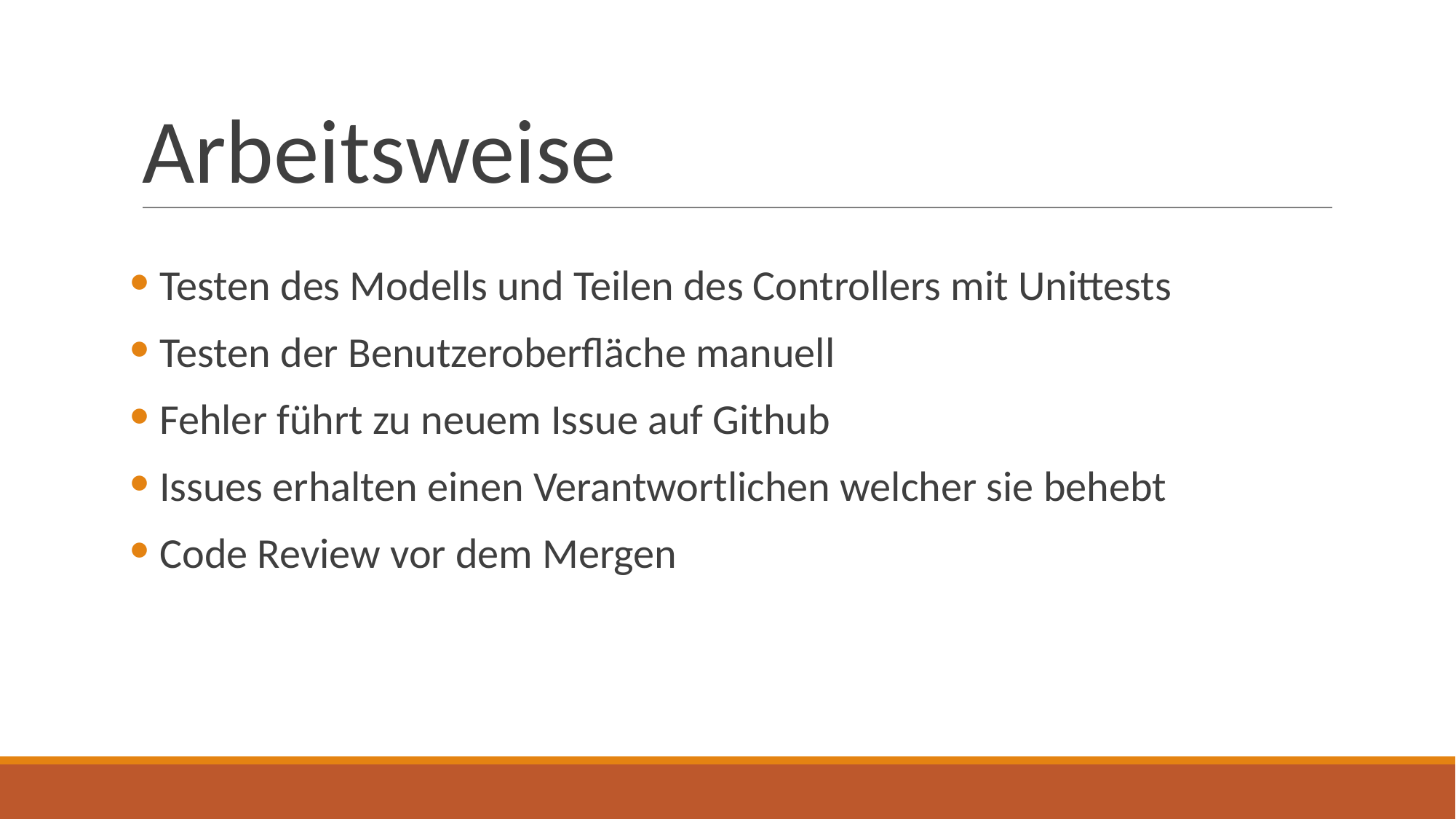

# Arbeitsweise
 Testen des Modells und Teilen des Controllers mit Unittests
 Testen der Benutzeroberfläche manuell
 Fehler führt zu neuem Issue auf Github
 Issues erhalten einen Verantwortlichen welcher sie behebt
 Code Review vor dem Mergen